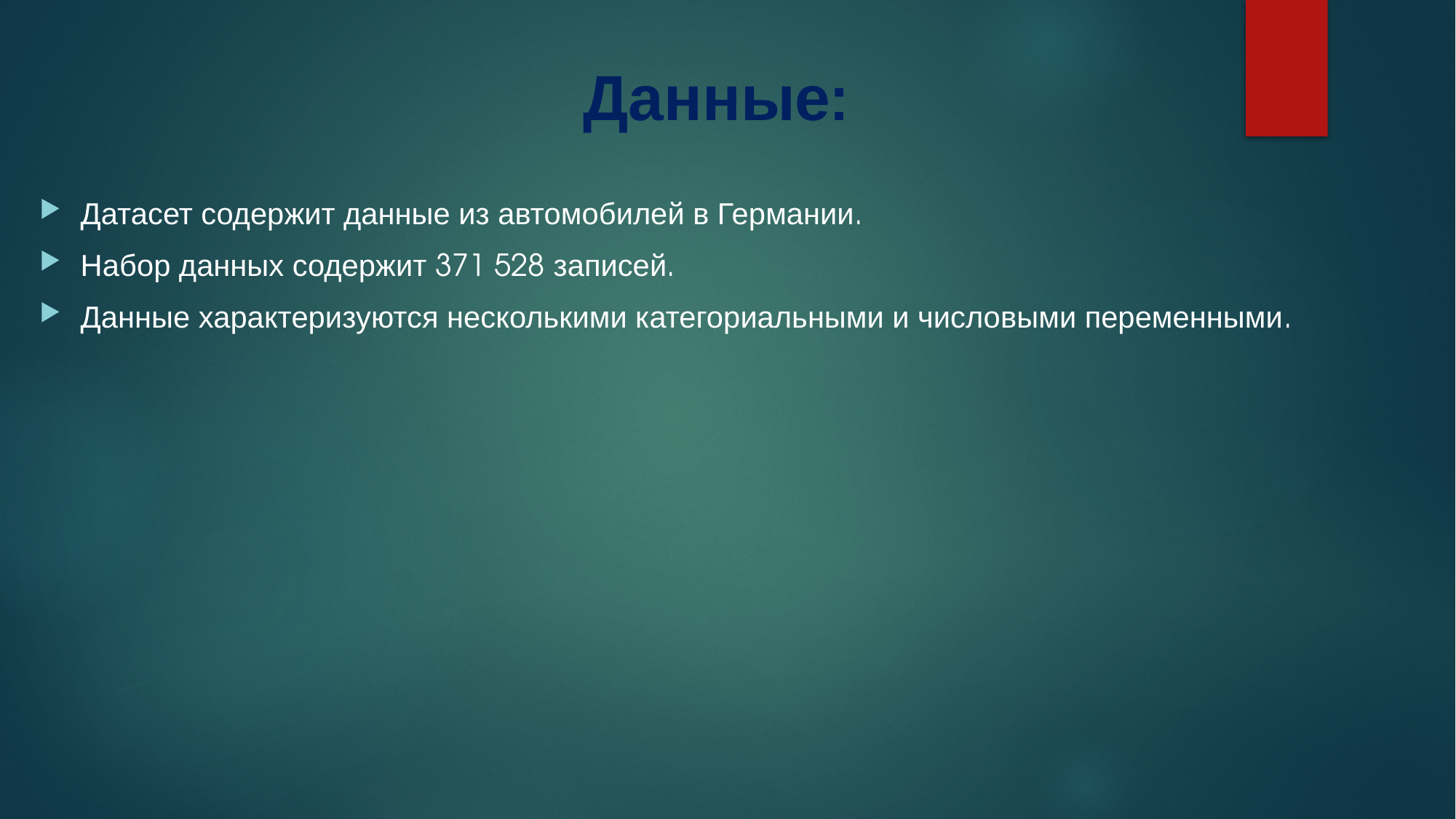

# Данные:
Датасет содержит данные из автомобилей в Германии.
Набор данных содержит 371 528 записей.
Данные характеризуются несколькими категориальными и числовыми переменными.